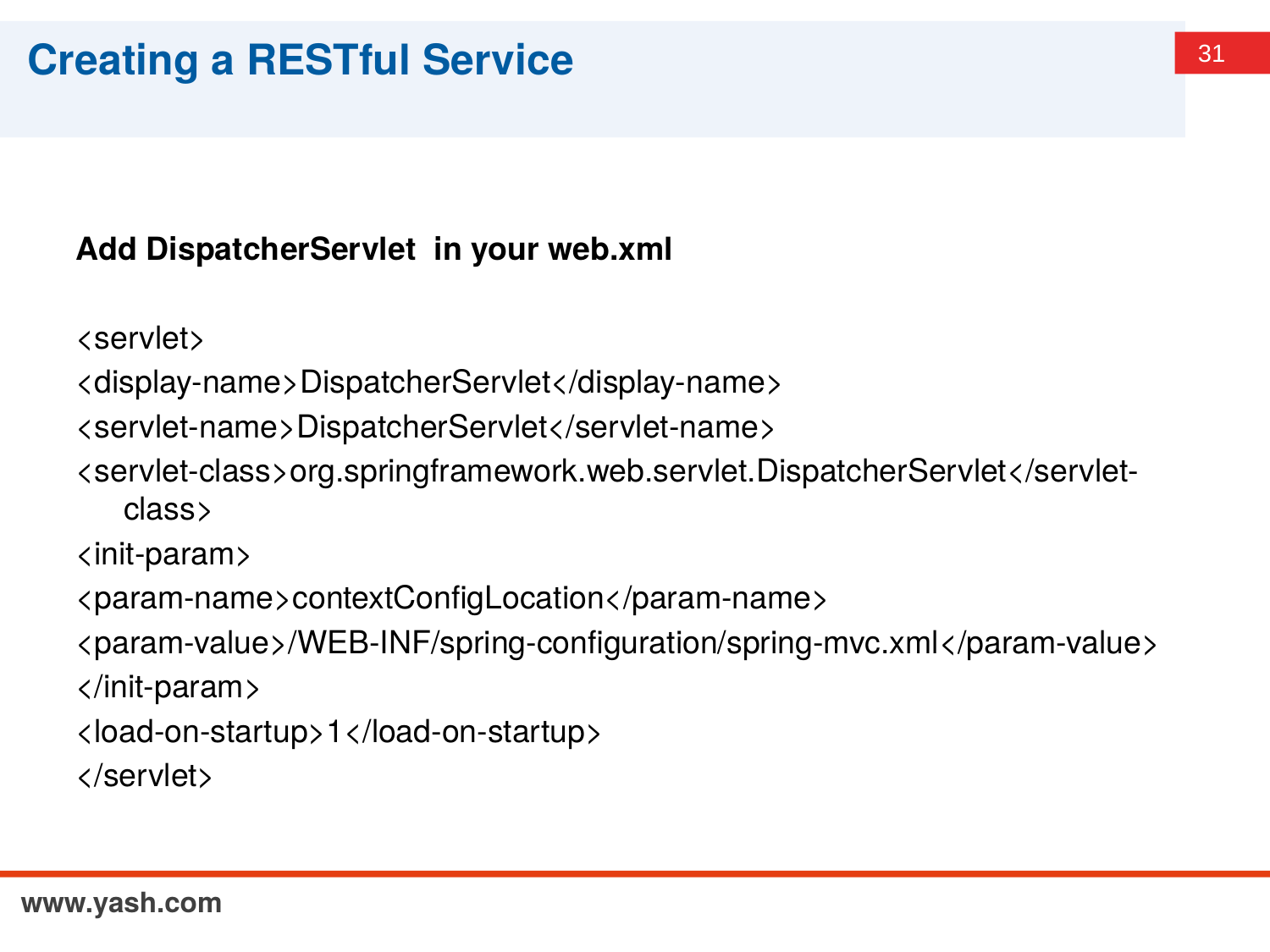

# Creating a RESTful Service
Add DispatcherServlet  in your web.xml

<servlet>
<display-name>DispatcherServlet</display-name>
<servlet-name>DispatcherServlet</servlet-name>
<servlet-class>org.springframework.web.servlet.DispatcherServlet</servlet-class>
<init-param>
<param-name>contextConfigLocation</param-name>
<param-value>/WEB-INF/spring-configuration/spring-mvc.xml</param-value>
</init-param>
<load-on-startup>1</load-on-startup>
</servlet>